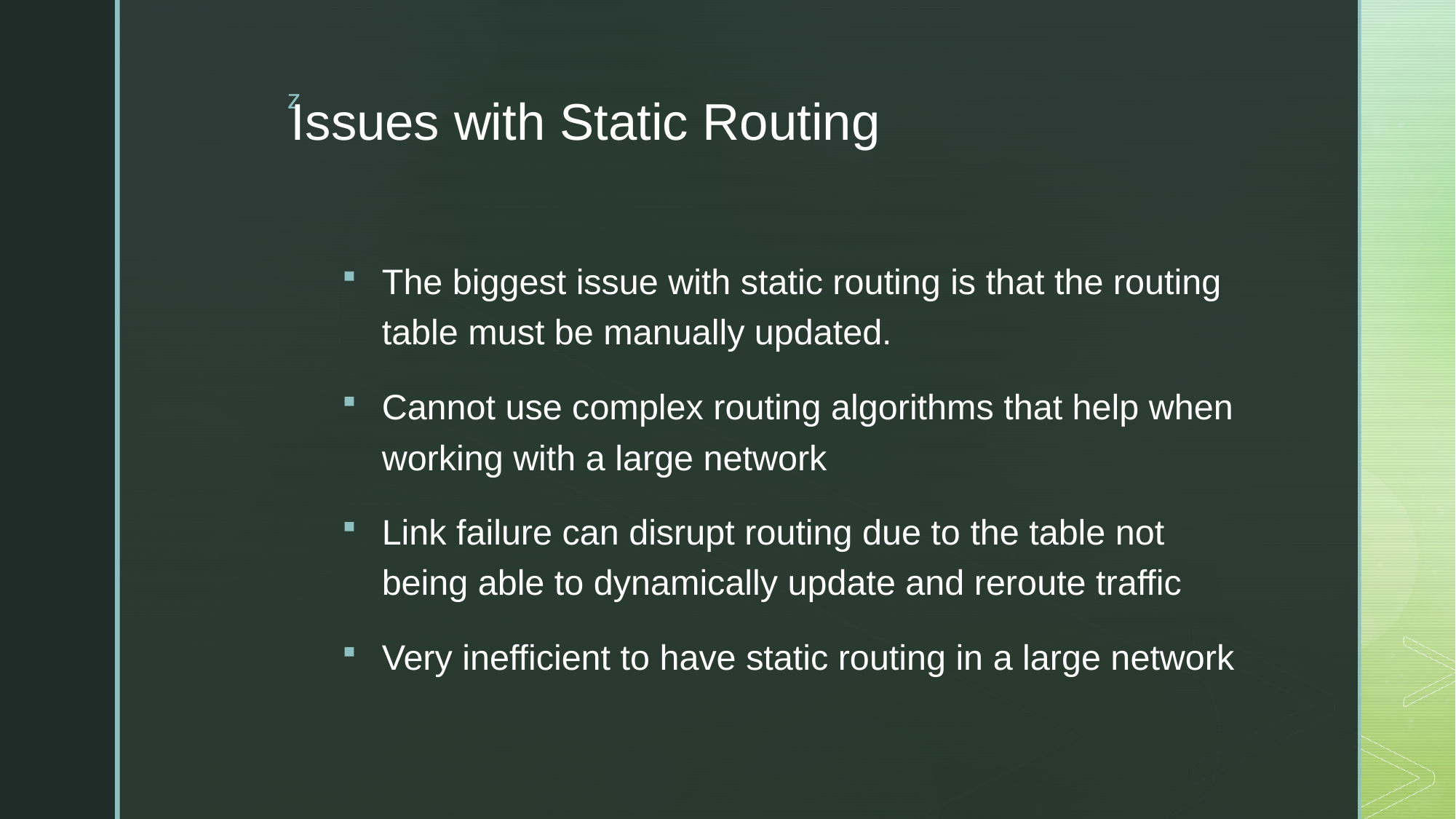

# Issues with Static Routing
The biggest issue with static routing is that the routing table must be manually updated.
Cannot use complex routing algorithms that help when working with a large network
Link failure can disrupt routing due to the table not being able to dynamically update and reroute traffic
Very inefficient to have static routing in a large network